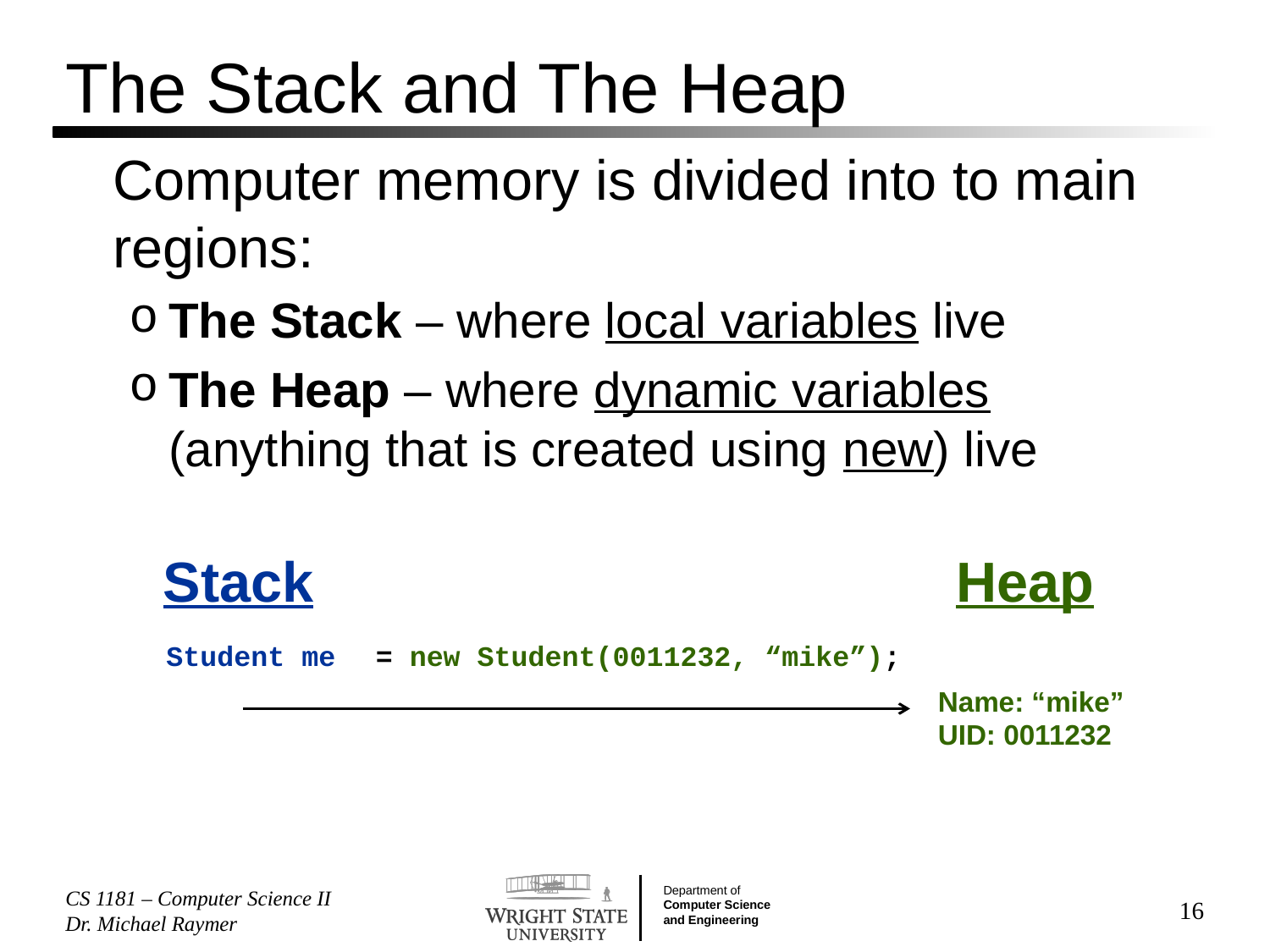

# The Stack and The Heap
Computer memory is divided into to main regions:
The Stack – where local variables live
The Heap – where dynamic variables (anything that is created using new) live
Stack
Heap
Student me
= new Student(0011232, “mike”);
Name: “mike”
UID: 0011232
CS 1181 – Computer Science II    Dr. Michael Raymer
16